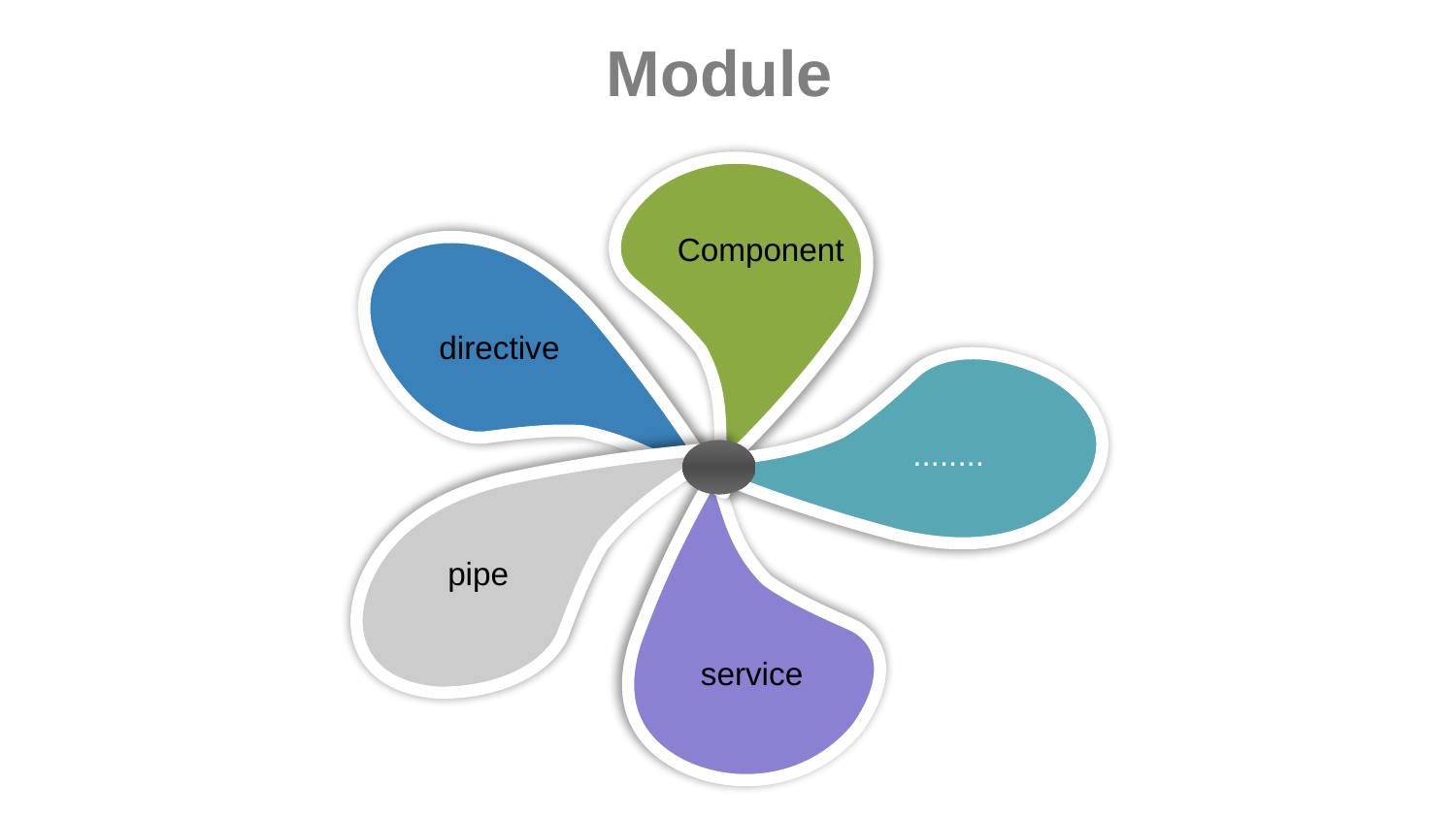

Module

Component

directive

........

…………..
pipe
service